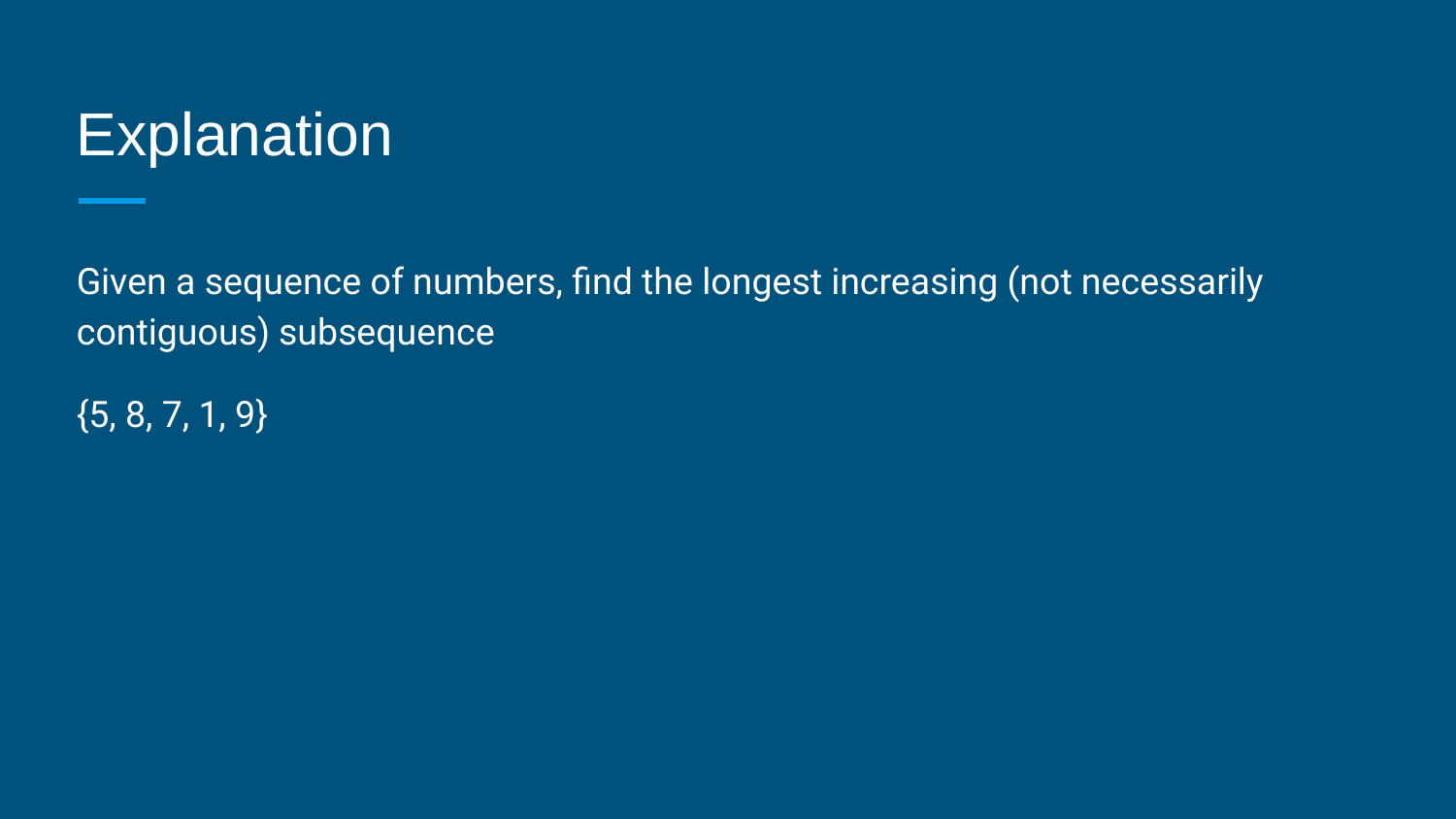

# Explanation
Given a sequence of numbers, find the longest increasing (not necessarily contiguous) subsequence
{5, 8, 7, 1, 9}